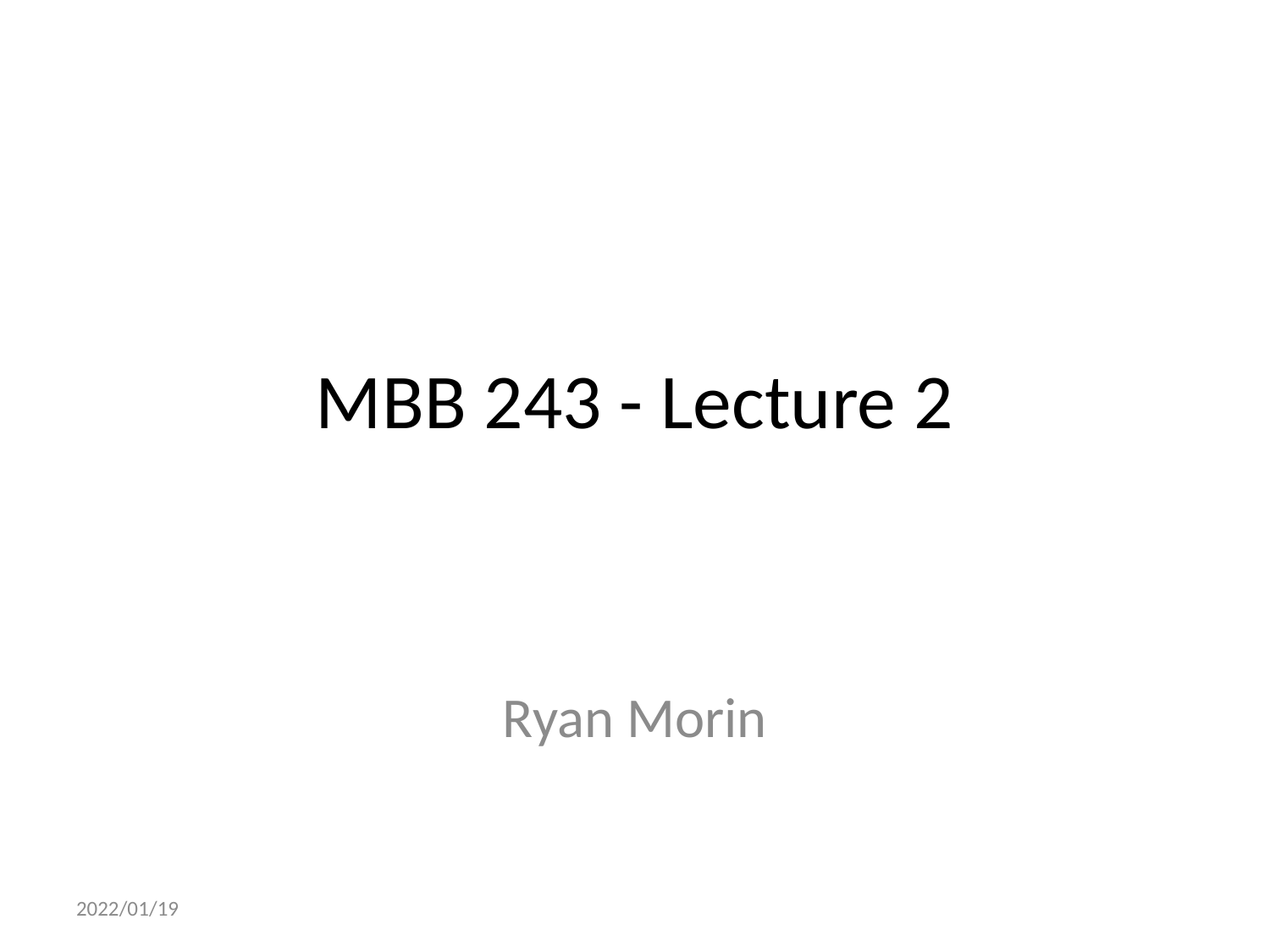

# MBB 243 - Lecture 2
Ryan Morin
2022/01/19